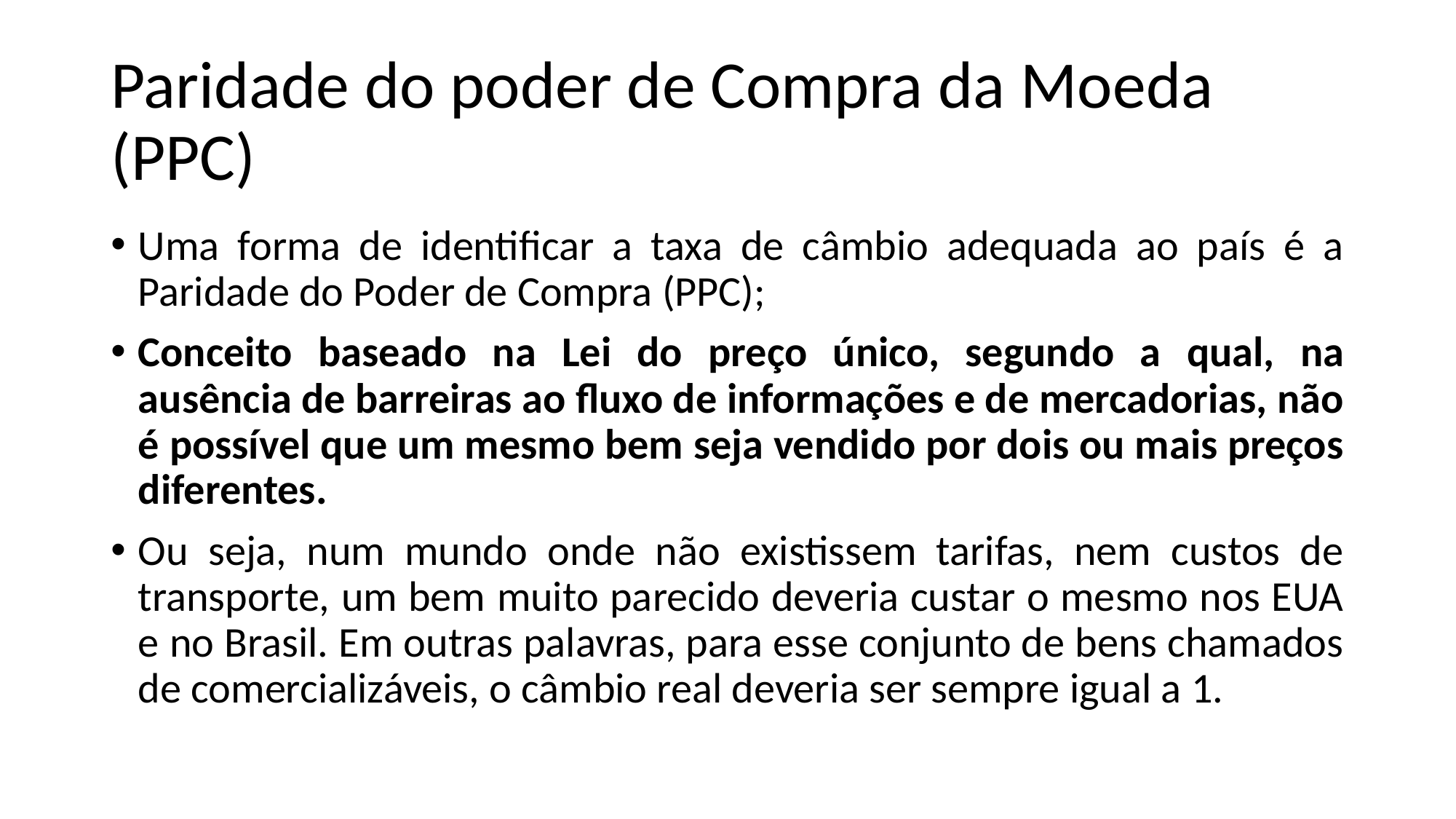

# Paridade do poder de Compra da Moeda (PPC)
Uma forma de identificar a taxa de câmbio adequada ao país é a Paridade do Poder de Compra (PPC);
Conceito baseado na Lei do preço único, segundo a qual, na ausência de barreiras ao fluxo de informações e de mercadorias, não é possível que um mesmo bem seja vendido por dois ou mais preços diferentes.
Ou seja, num mundo onde não existissem tarifas, nem custos de transporte, um bem muito parecido deveria custar o mesmo nos EUA e no Brasil. Em outras palavras, para esse conjunto de bens chamados de comercializáveis, o câmbio real deveria ser sempre igual a 1.